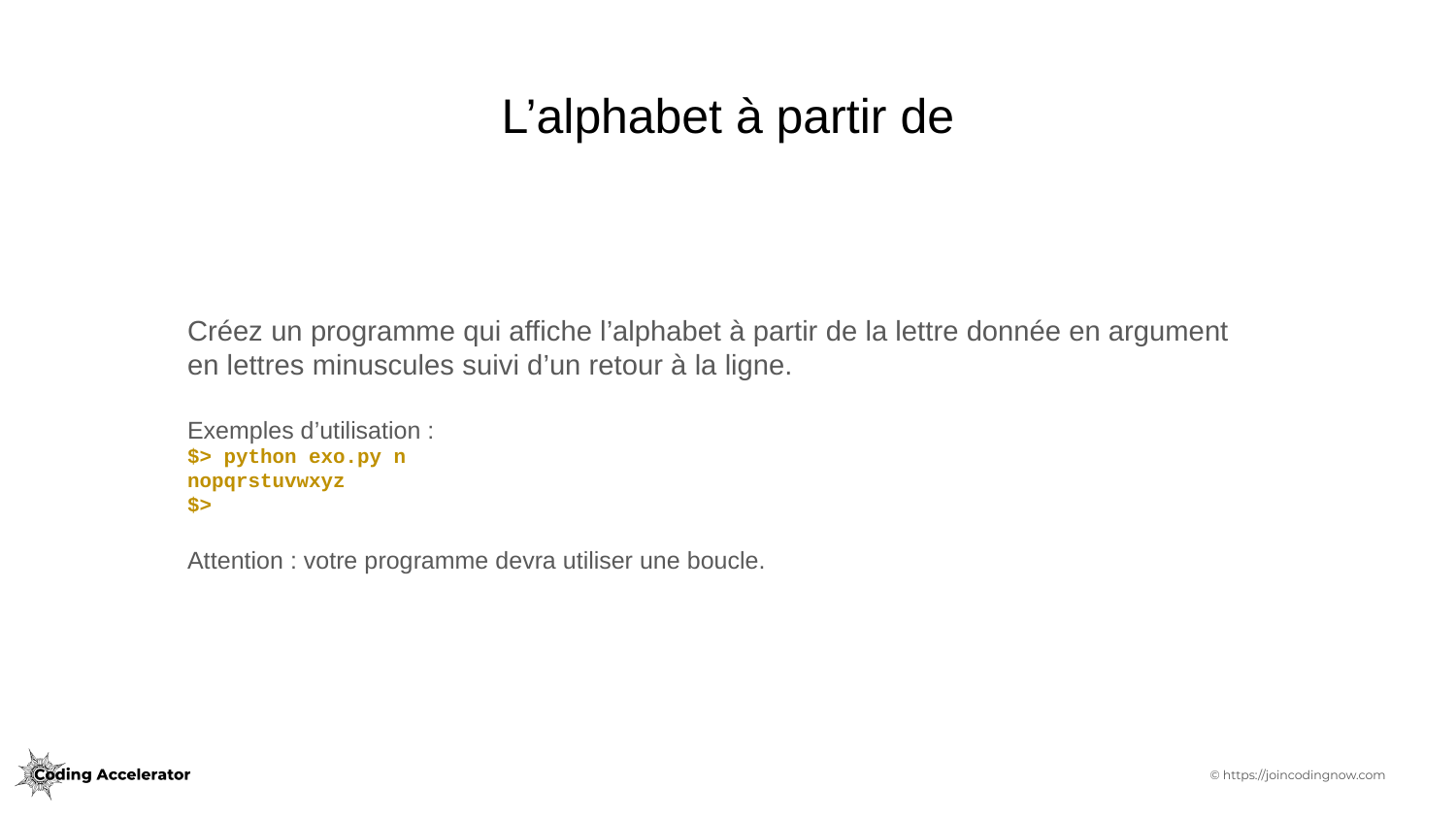

# L’alphabet à partir de
Créez un programme qui affiche l’alphabet à partir de la lettre donnée en argument en lettres minuscules suivi d’un retour à la ligne.
Exemples d’utilisation :
$> python exo.py n
nopqrstuvwxyz
$>
Attention : votre programme devra utiliser une boucle.